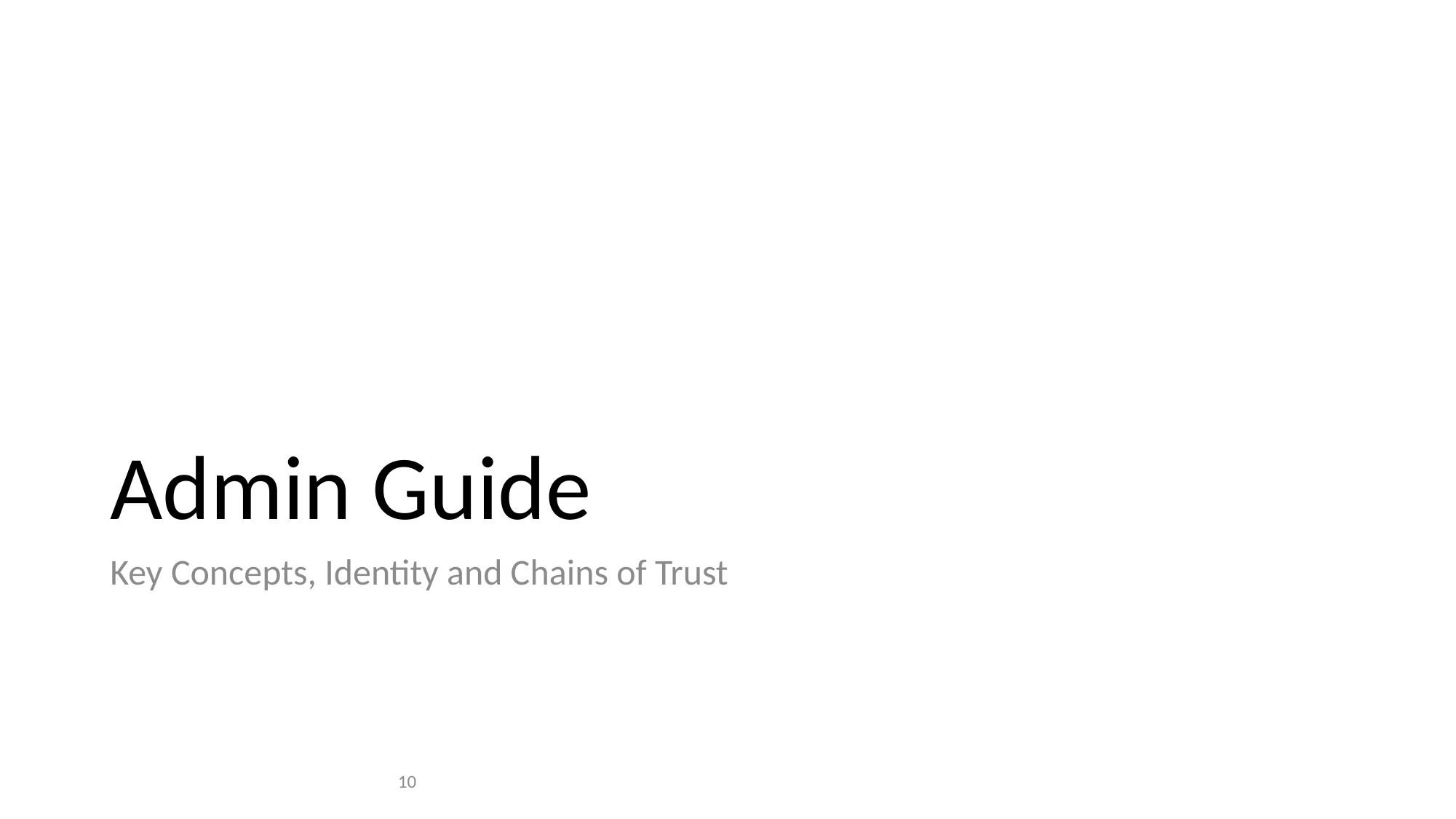

# Admin Guide
Key Concepts, Identity and Chains of Trust
10